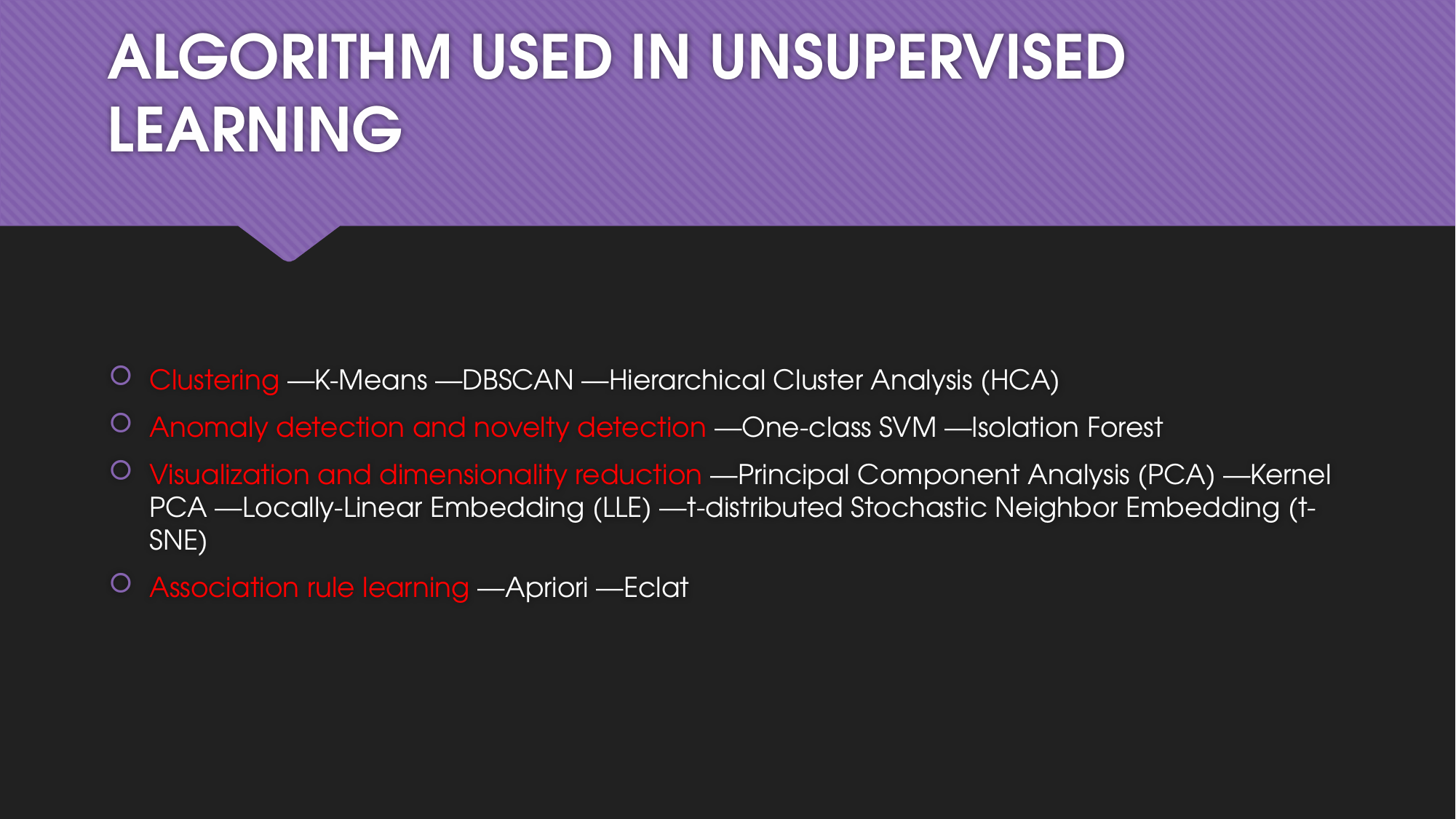

# ALGORITHM USED IN UNSUPERVISED LEARNING
Clustering —K-Means —DBSCAN —Hierarchical Cluster Analysis (HCA)
Anomaly detection and novelty detection —One-class SVM —Isolation Forest
Visualization and dimensionality reduction —Principal Component Analysis (PCA) —Kernel PCA —Locally-Linear Embedding (LLE) —t-distributed Stochastic Neighbor Embedding (t-SNE)
Association rule learning —Apriori —Eclat